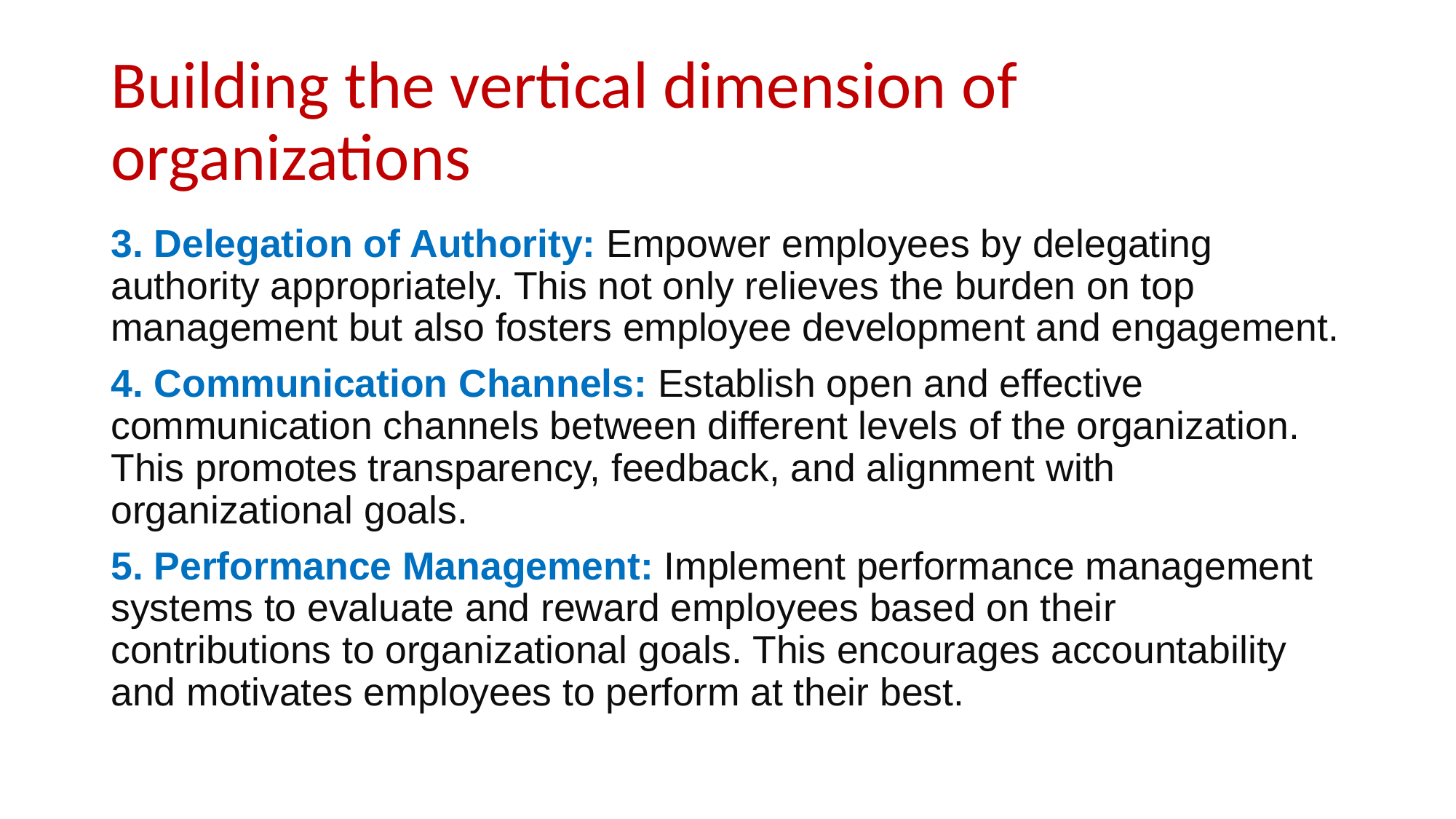

# Building the vertical dimension of organizations
3. Delegation of Authority: Empower employees by delegating authority appropriately. This not only relieves the burden on top management but also fosters employee development and engagement.
4. Communication Channels: Establish open and effective communication channels between different levels of the organization. This promotes transparency, feedback, and alignment with organizational goals.
5. Performance Management: Implement performance management systems to evaluate and reward employees based on their contributions to organizational goals. This encourages accountability and motivates employees to perform at their best.